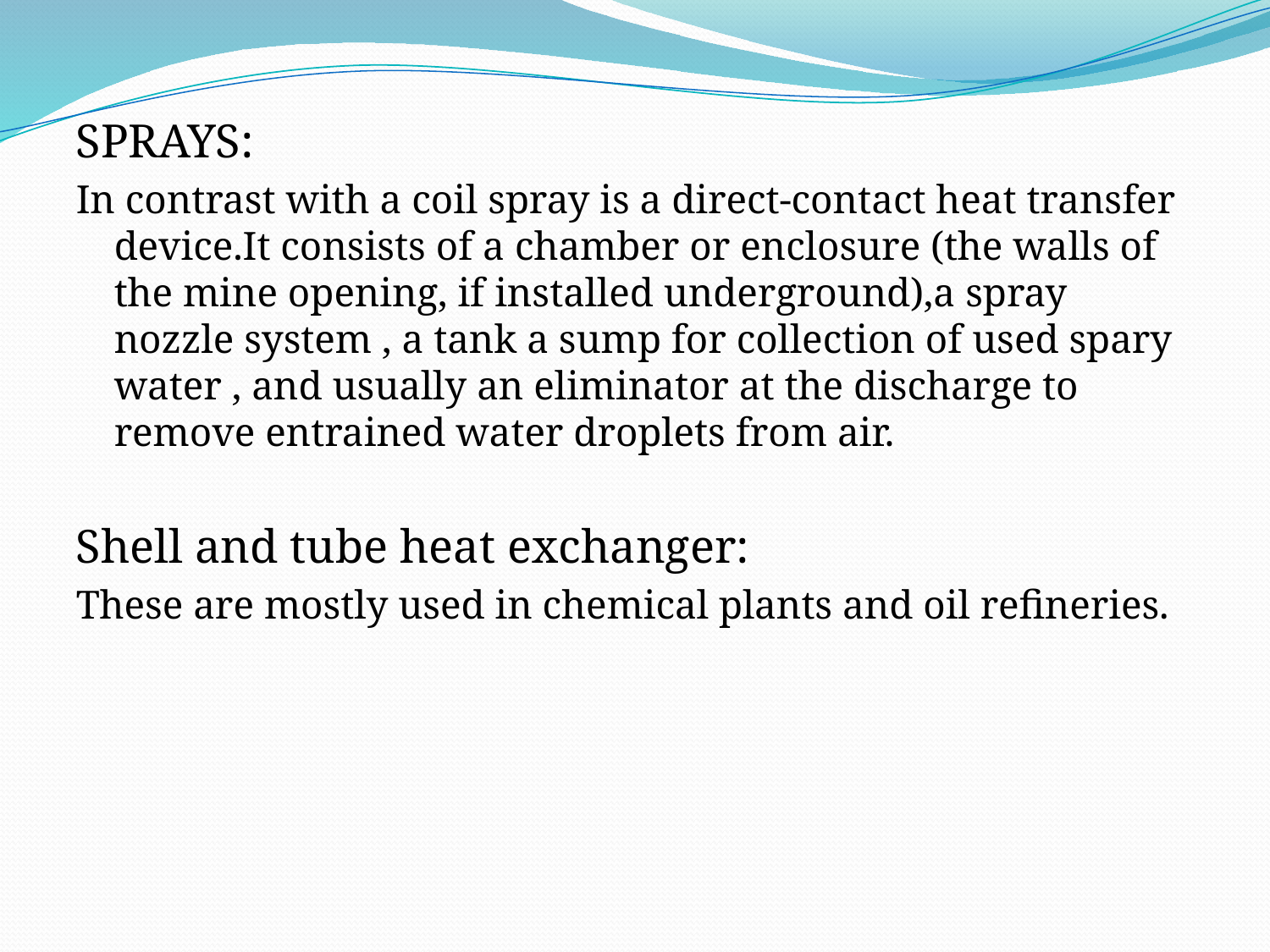

#
SPRAYS:
In contrast with a coil spray is a direct-contact heat transfer device.It consists of a chamber or enclosure (the walls of the mine opening, if installed underground),a spray nozzle system , a tank a sump for collection of used spary water , and usually an eliminator at the discharge to remove entrained water droplets from air.

Shell and tube heat exchanger:
These are mostly used in chemical plants and oil refineries.